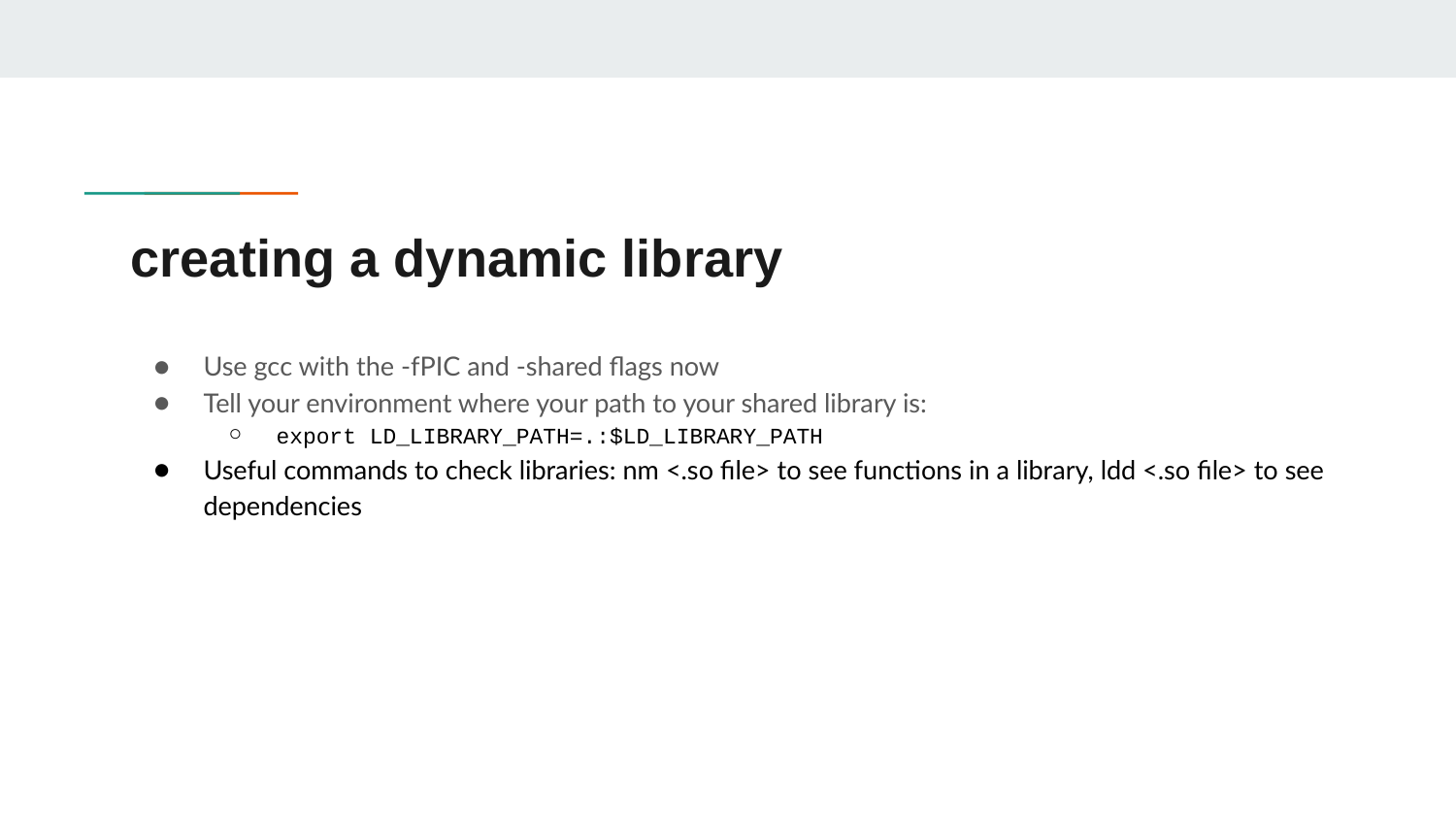

# creating a dynamic library
Use gcc with the -fPIC and -shared flags now
Tell your environment where your path to your shared library is:
export LD_LIBRARY_PATH=.:$LD_LIBRARY_PATH
Useful commands to check libraries: nm <.so file> to see functions in a library, ldd <.so file> to see dependencies